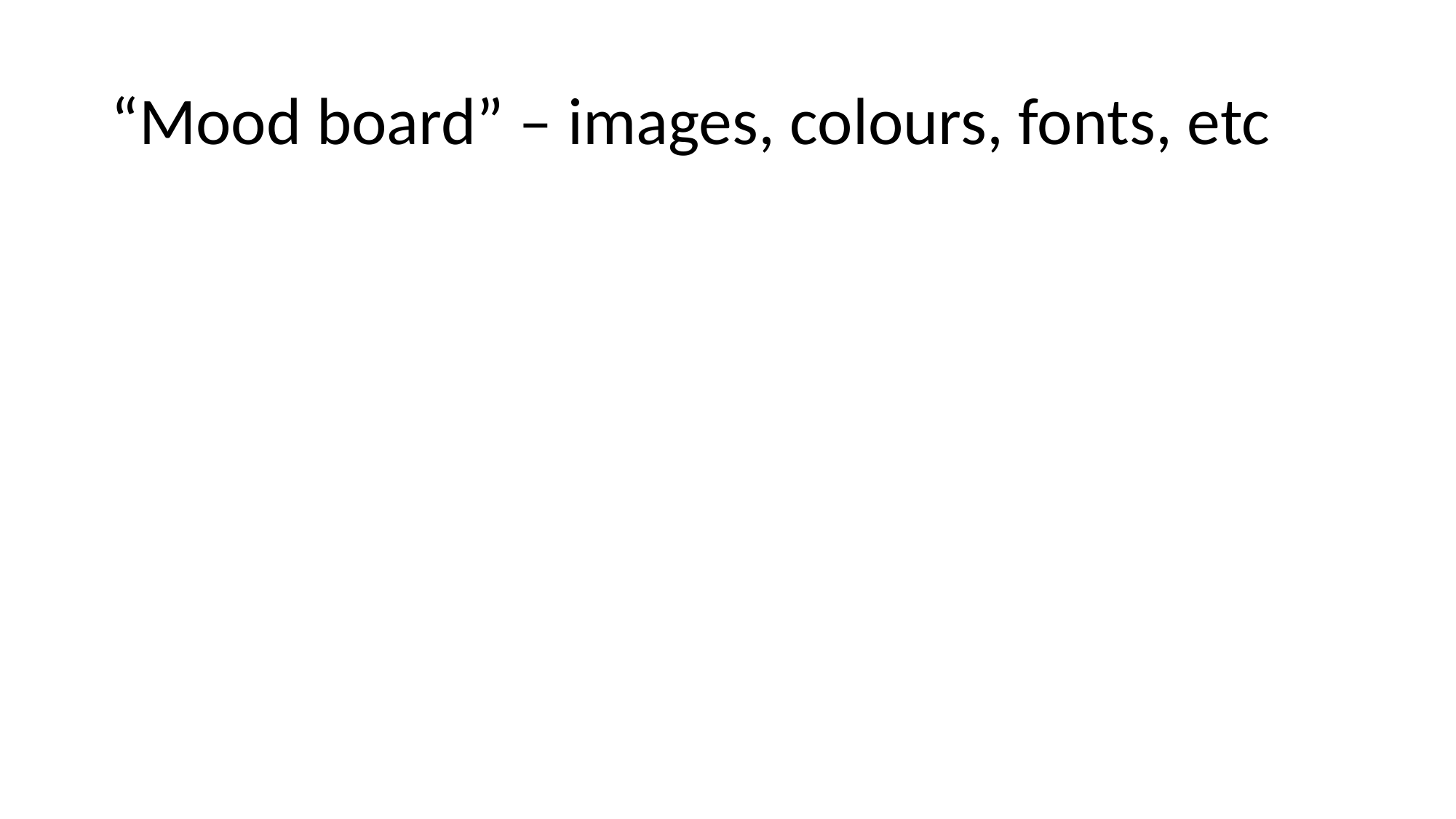

# “Mood board” – images, colours, fonts, etc